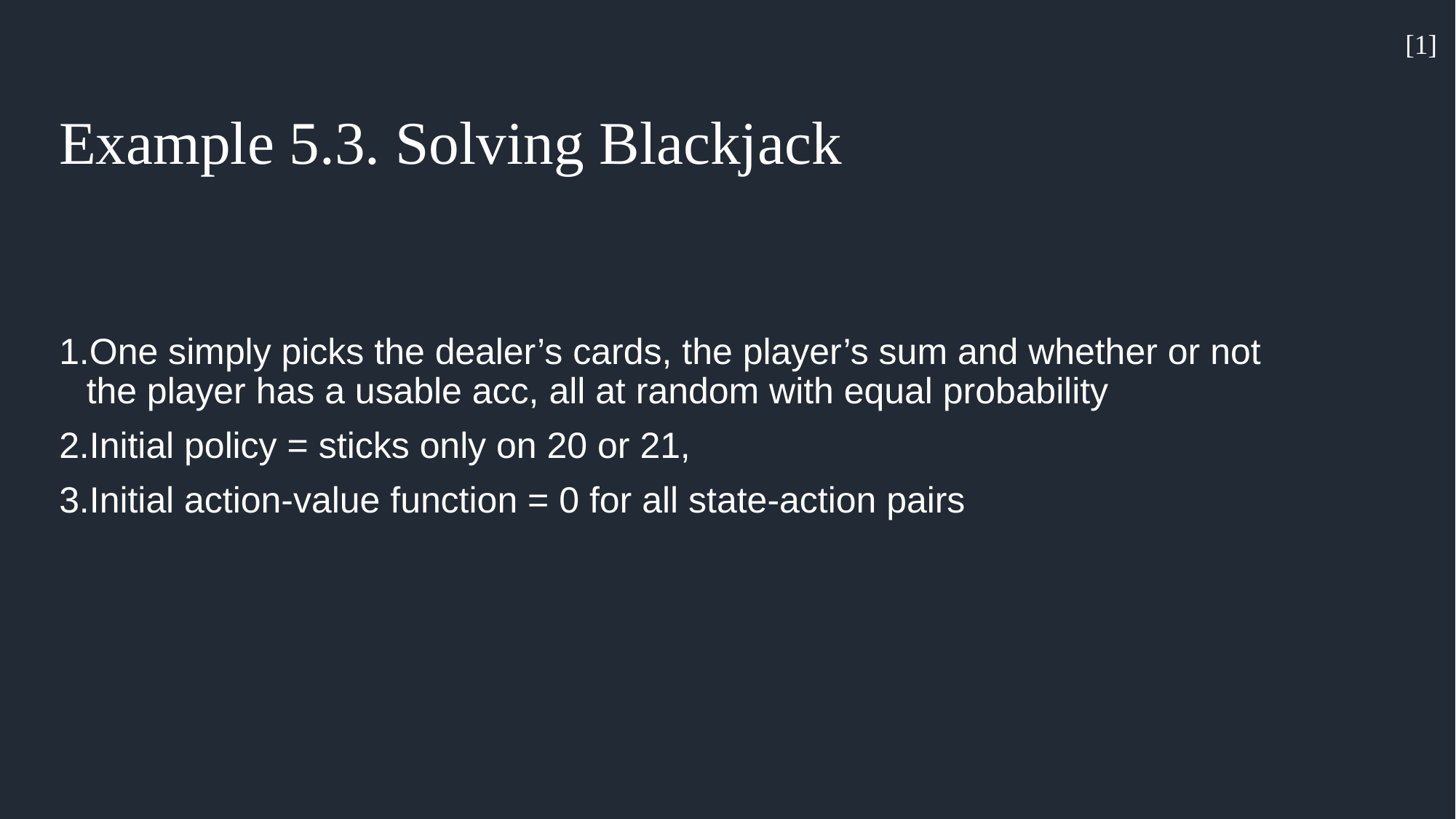

[1]
# Example 5.3. Solving Blackjack

One simply picks the dealer’s cards, the player’s sum and whether or not the player has a usable acc, all at random with equal probability
Initial policy = sticks only on 20 or 21,
Initial action-value function = 0 for all state-action pairs